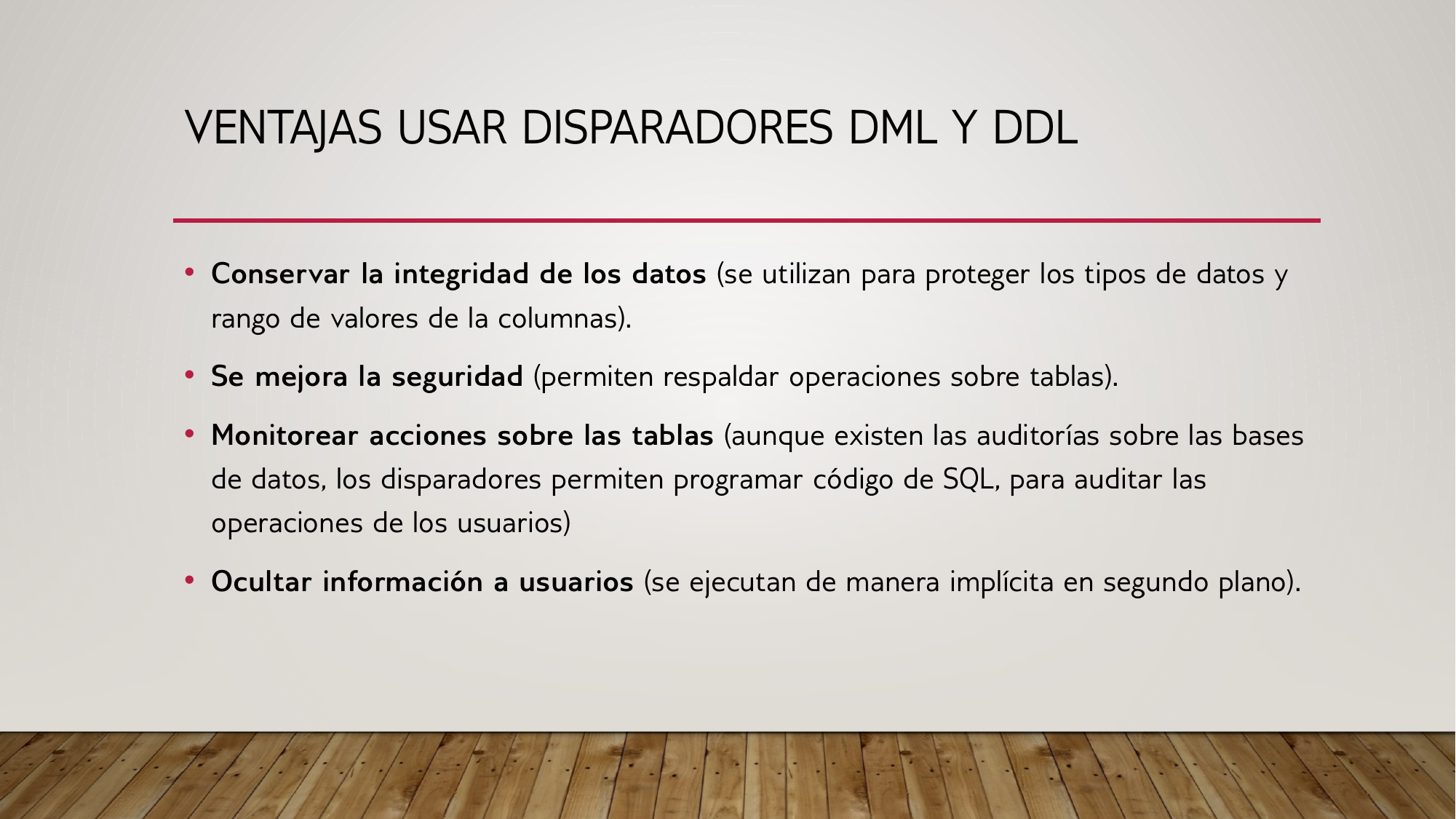

# Ventajas usar DISPARADORES DML Y DDL
Conservar la integridad de los datos (se utilizan para proteger los tipos de datos y rango de valores de la columnas).
Se mejora la seguridad (permiten respaldar operaciones sobre tablas).
Monitorear acciones sobre las tablas (aunque existen las auditorías sobre las bases de datos, los disparadores permiten programar código de SQL, para auditar las operaciones de los usuarios)
Ocultar información a usuarios (se ejecutan de manera implícita en segundo plano).